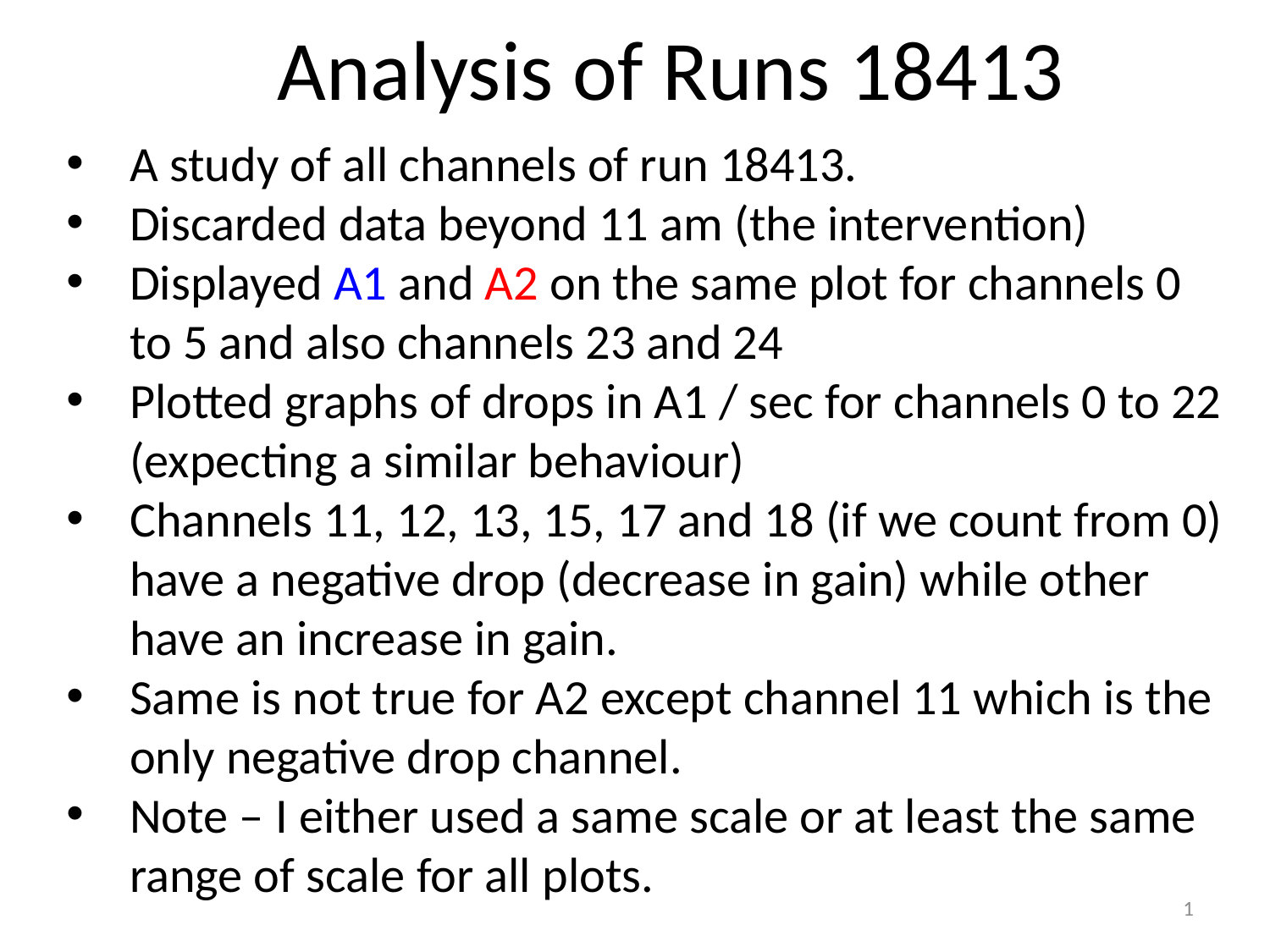

# Analysis of Runs 18413
A study of all channels of run 18413.
Discarded data beyond 11 am (the intervention)
Displayed A1 and A2 on the same plot for channels 0 to 5 and also channels 23 and 24
Plotted graphs of drops in A1 / sec for channels 0 to 22 (expecting a similar behaviour)
Channels 11, 12, 13, 15, 17 and 18 (if we count from 0) have a negative drop (decrease in gain) while other have an increase in gain.
Same is not true for A2 except channel 11 which is the only negative drop channel.
Note – I either used a same scale or at least the same range of scale for all plots.
1